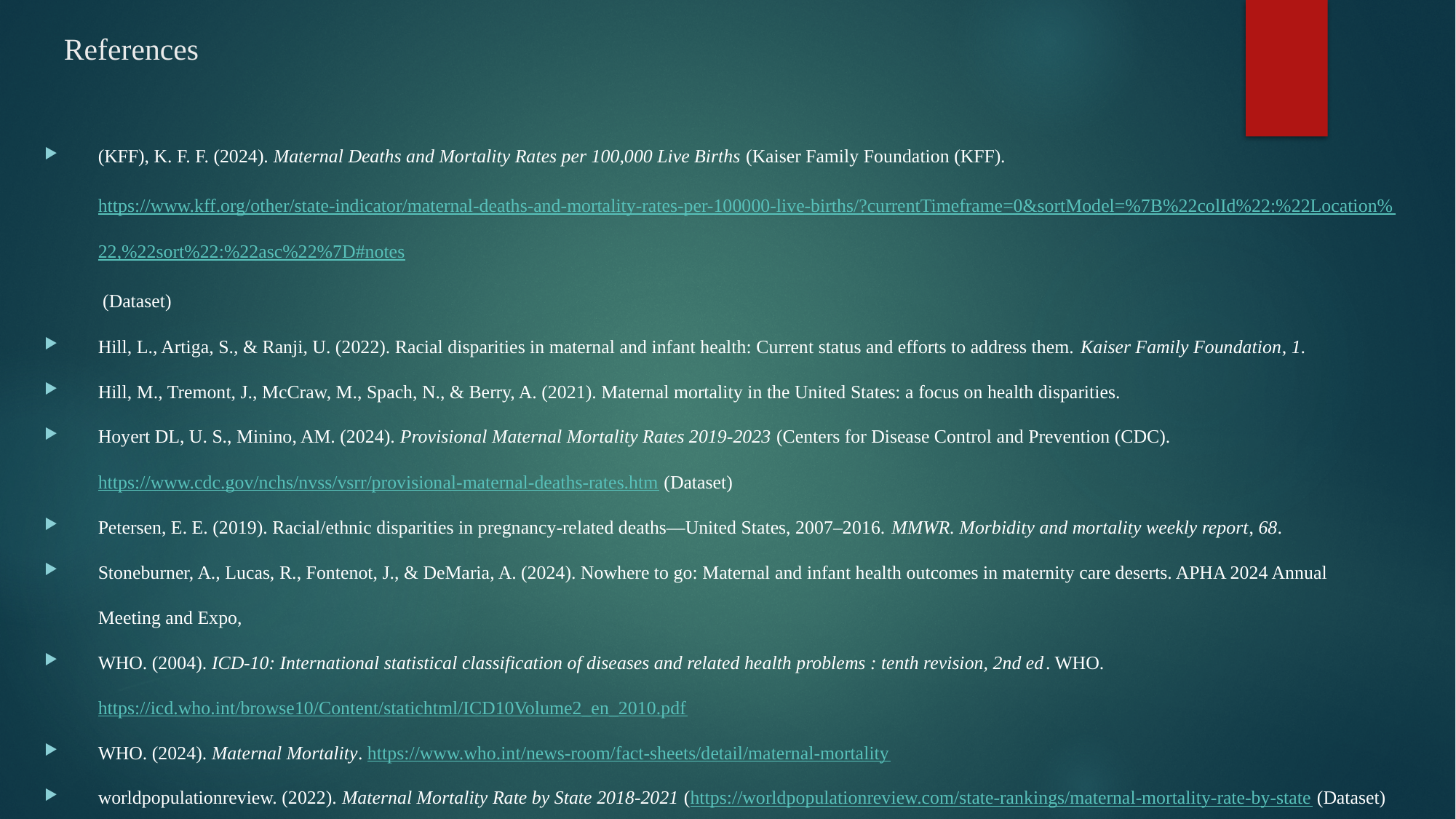

# References
(KFF), K. F. F. (2024). Maternal Deaths and Mortality Rates per 100,000 Live Births (Kaiser Family Foundation (KFF). https://www.kff.org/other/state-indicator/maternal-deaths-and-mortality-rates-per-100000-live-births/?currentTimeframe=0&sortModel=%7B%22colId%22:%22Location%22,%22sort%22:%22asc%22%7D#notes (Dataset)
Hill, L., Artiga, S., & Ranji, U. (2022). Racial disparities in maternal and infant health: Current status and efforts to address them. Kaiser Family Foundation, 1.
Hill, M., Tremont, J., McCraw, M., Spach, N., & Berry, A. (2021). Maternal mortality in the United States: a focus on health disparities.
Hoyert DL, U. S., Minino, AM. (2024). Provisional Maternal Mortality Rates 2019-2023 (Centers for Disease Control and Prevention (CDC). https://www.cdc.gov/nchs/nvss/vsrr/provisional-maternal-deaths-rates.htm (Dataset)
Petersen, E. E. (2019). Racial/ethnic disparities in pregnancy-related deaths—United States, 2007–2016. MMWR. Morbidity and mortality weekly report, 68.
Stoneburner, A., Lucas, R., Fontenot, J., & DeMaria, A. (2024). Nowhere to go: Maternal and infant health outcomes in maternity care deserts. APHA 2024 Annual Meeting and Expo,
WHO. (2004). ICD-10: International statistical classification of diseases and related health problems : tenth revision, 2nd ed. WHO. https://icd.who.int/browse10/Content/statichtml/ICD10Volume2_en_2010.pdf
WHO. (2024). Maternal Mortality. https://www.who.int/news-room/fact-sheets/detail/maternal-mortality
worldpopulationreview. (2022). Maternal Mortality Rate by State 2018-2021 (https://worldpopulationreview.com/state-rankings/maternal-mortality-rate-by-state (Dataset)